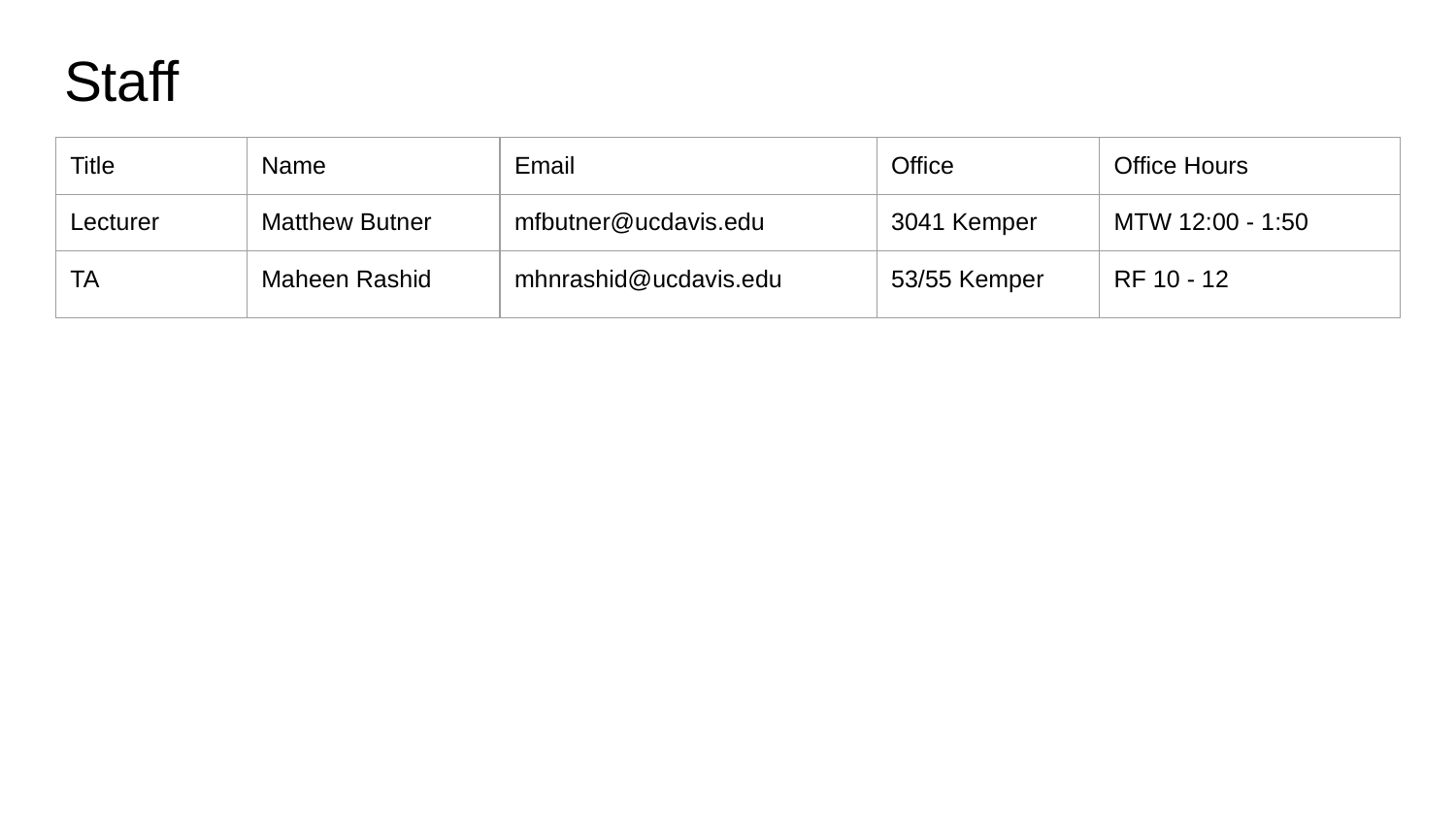

# Staff
| Title | Name | Email | Office | Office Hours |
| --- | --- | --- | --- | --- |
| Lecturer | Matthew Butner | mfbutner@ucdavis.edu | 3041 Kemper | MTW 12:00 - 1:50 |
| TA | Maheen Rashid | mhnrashid@ucdavis.edu | 53/55 Kemper | RF 10 - 12 |